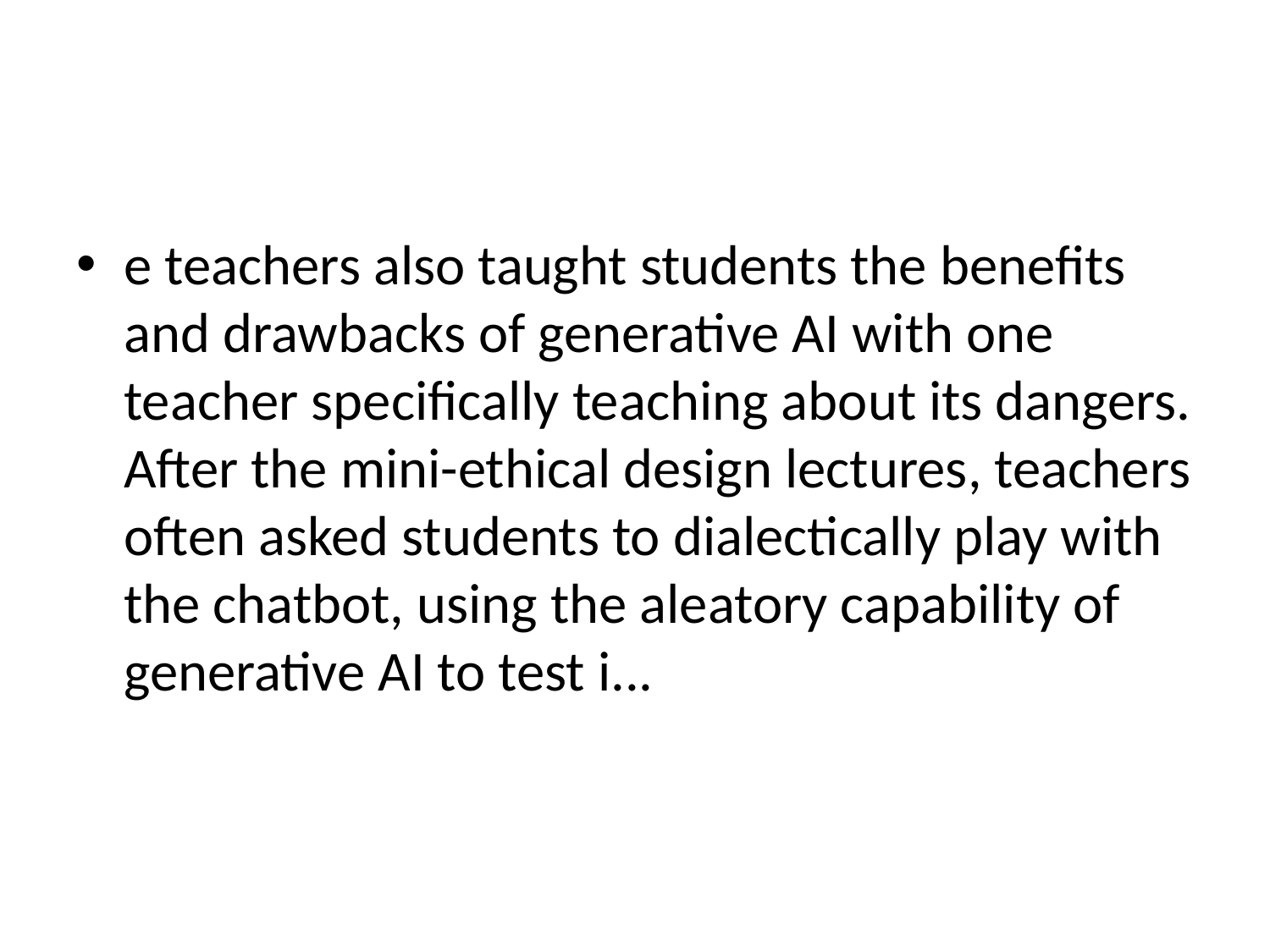

#
e teachers also taught students the benefits and drawbacks of generative AI with one teacher specifically teaching about its dangers. After the mini-ethical design lectures, teachers often asked students to dialectically play with the chatbot, using the aleatory capability of generative AI to test i...